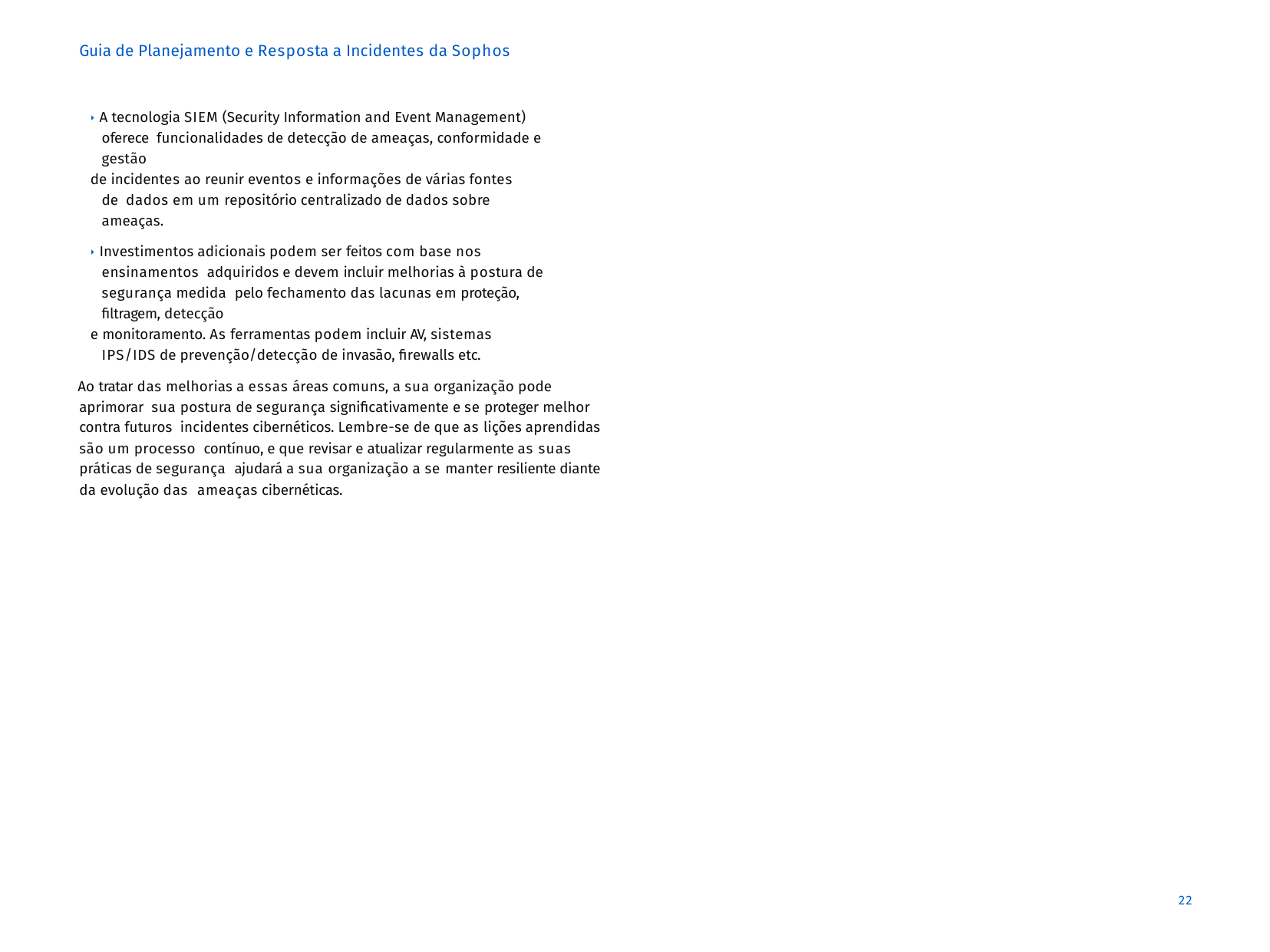

Guia de Planejamento e Resposta a Incidentes da Sophos

🢒 A tecnologia SIEM (Security Information and Event Management) oferece  funcionalidades de detecção de ameaças, conformidade e gestão
de incidentes ao reunir eventos e informações de várias fontes de  dados em um repositório centralizado de dados sobre ameaças.
🢒 Investimentos adicionais podem ser feitos com base nos ensinamentos  adquiridos e devem incluir melhorias à postura de segurança medida  pelo fechamento das lacunas em proteção, filtragem, detecção
e monitoramento. As ferramentas podem incluir AV, sistemas  IPS/IDS de prevenção/detecção de invasão, firewalls etc.
Ao tratar das melhorias a essas áreas comuns, a sua organização pode aprimorar  sua postura de segurança significativamente e se proteger melhor contra futuros  incidentes cibernéticos. Lembre-se de que as lições aprendidas são um processo  contínuo, e que revisar e atualizar regularmente as suas práticas de segurança  ajudará a sua organização a se manter resiliente diante da evolução das  ameaças cibernéticas.
22